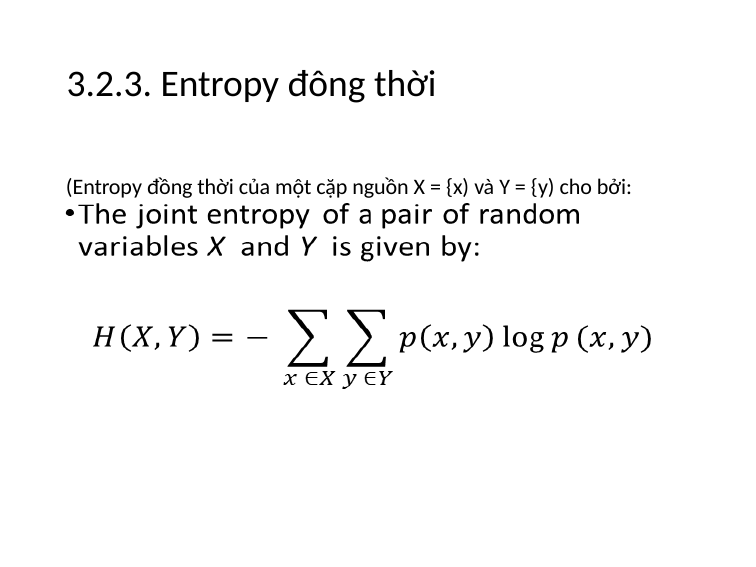

3.2.3. Entropy đông thời

 (Entropy đồng thời của một cặp nguồn X = {x) và Y = {y) cho bởi: